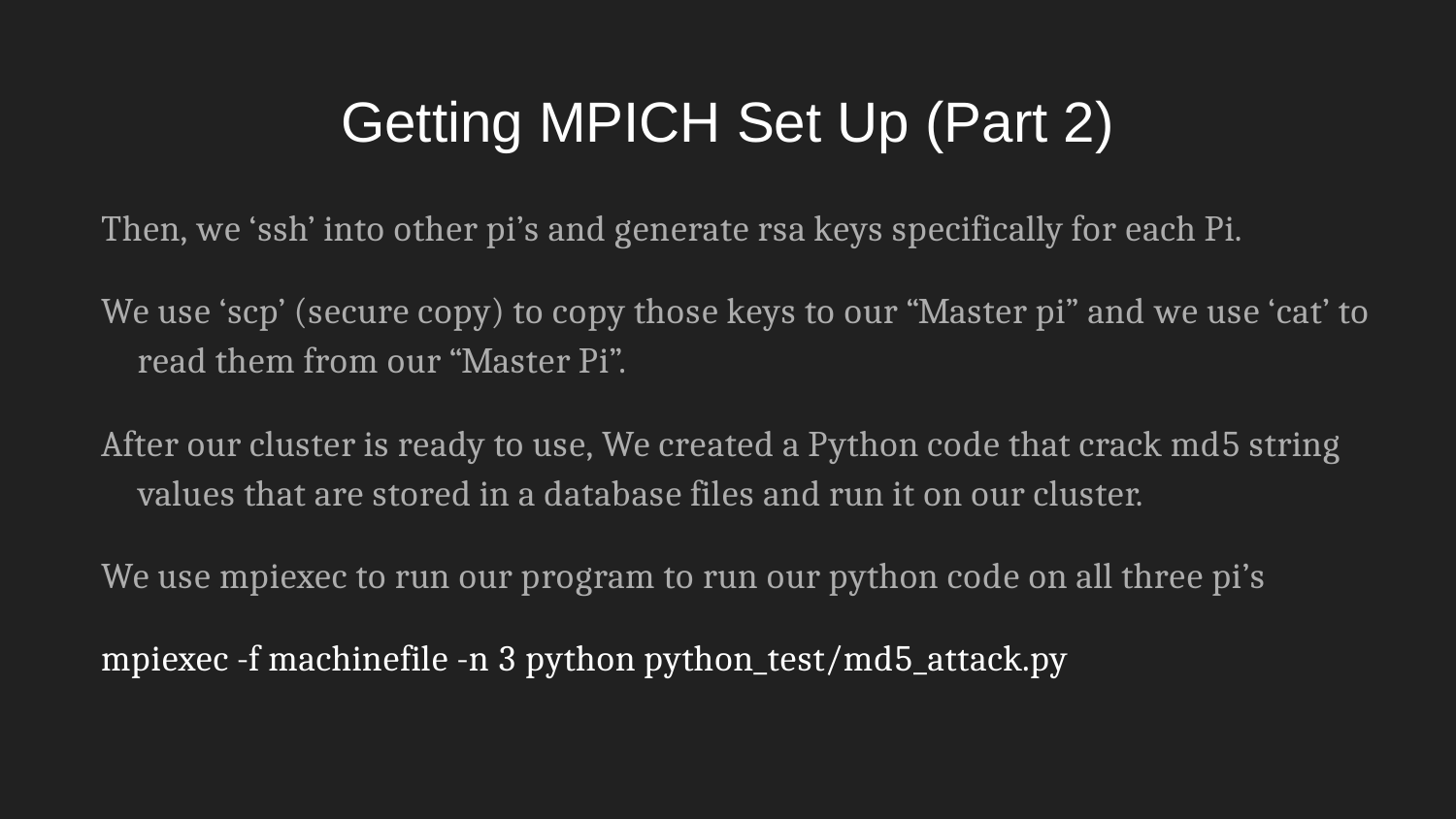

# Getting MPICH Set Up (Part 2)
Then, we ‘ssh’ into other pi’s and generate rsa keys specifically for each Pi.
We use ‘scp’ (secure copy) to copy those keys to our “Master pi” and we use ‘cat’ to read them from our “Master Pi”.
After our cluster is ready to use, We created a Python code that crack md5 string values that are stored in a database files and run it on our cluster.
We use mpiexec to run our program to run our python code on all three pi’s
mpiexec -f machinefile -n 3 python python_test/md5_attack.py